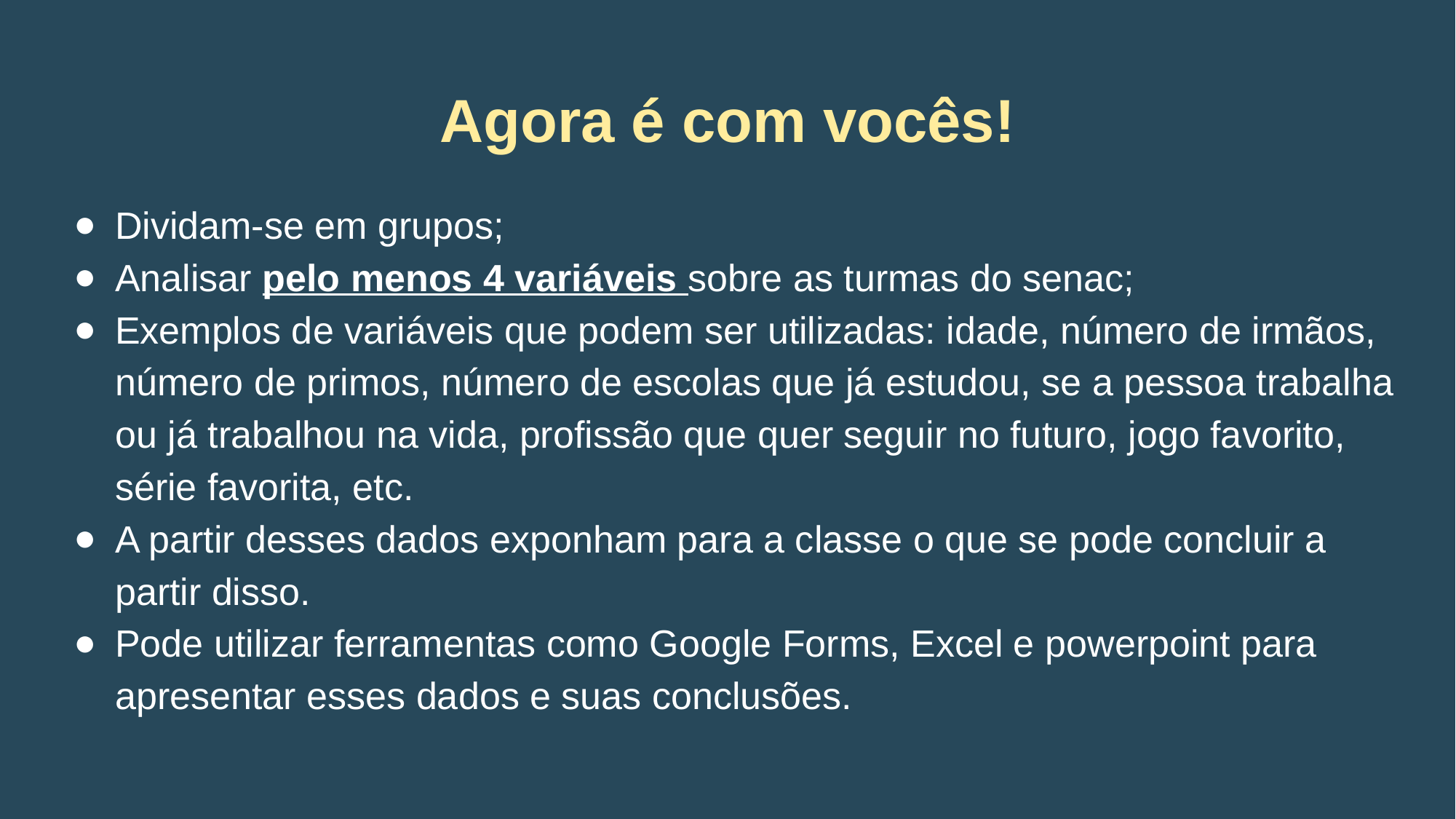

# Agora é com vocês!
Dividam-se em grupos;
Analisar pelo menos 4 variáveis sobre as turmas do senac;
Exemplos de variáveis que podem ser utilizadas: idade, número de irmãos, número de primos, número de escolas que já estudou, se a pessoa trabalha ou já trabalhou na vida, profissão que quer seguir no futuro, jogo favorito, série favorita, etc.
A partir desses dados exponham para a classe o que se pode concluir a partir disso.
Pode utilizar ferramentas como Google Forms, Excel e powerpoint para apresentar esses dados e suas conclusões.